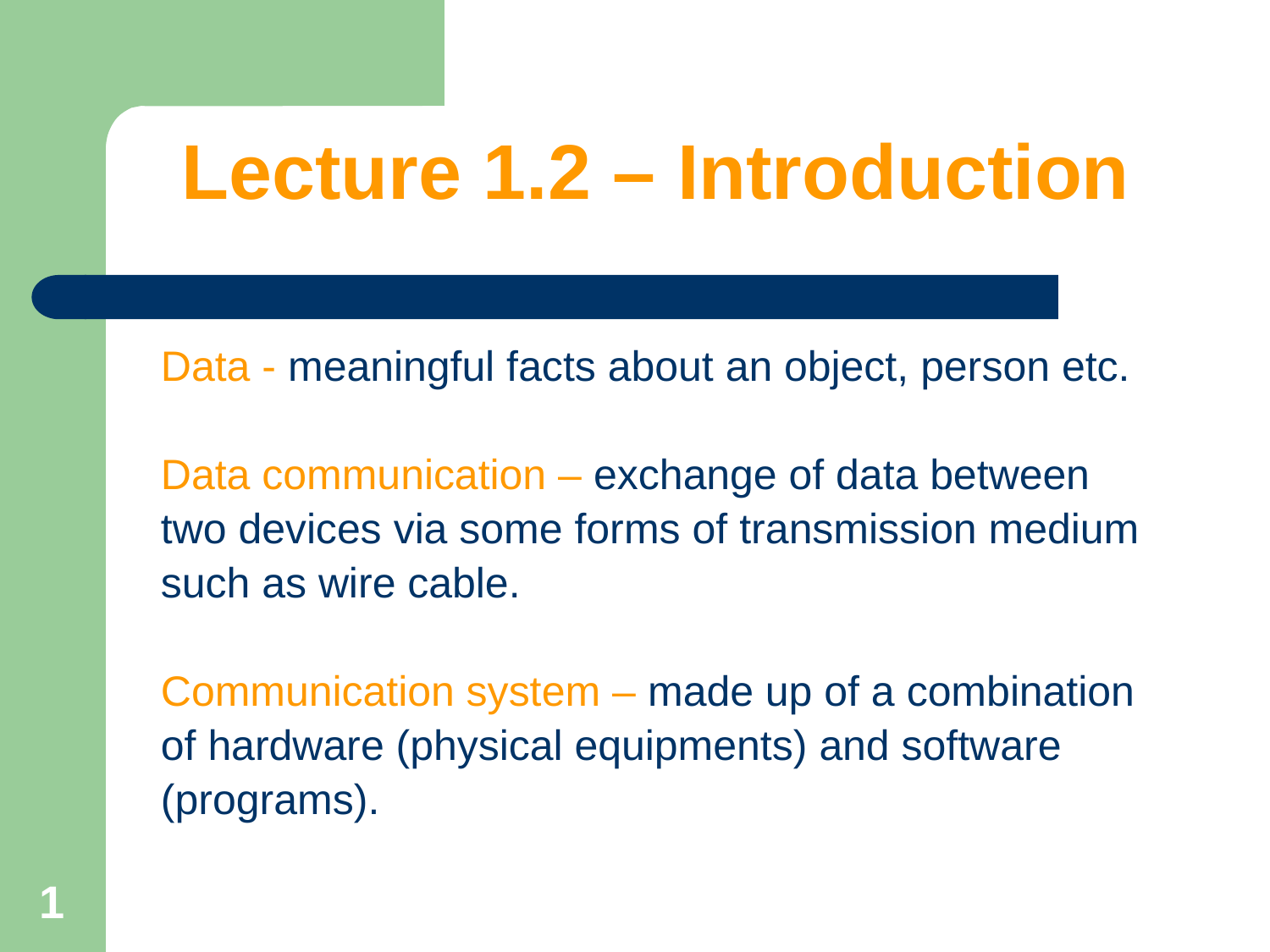

# Lecture 1.2 – Introduction
Data - meaningful facts about an object, person etc.

Data communication – exchange of data between
two devices via some forms of transmission medium
such as wire cable.

Communication system – made up of a combination
of hardware (physical equipments) and software
(programs).
1